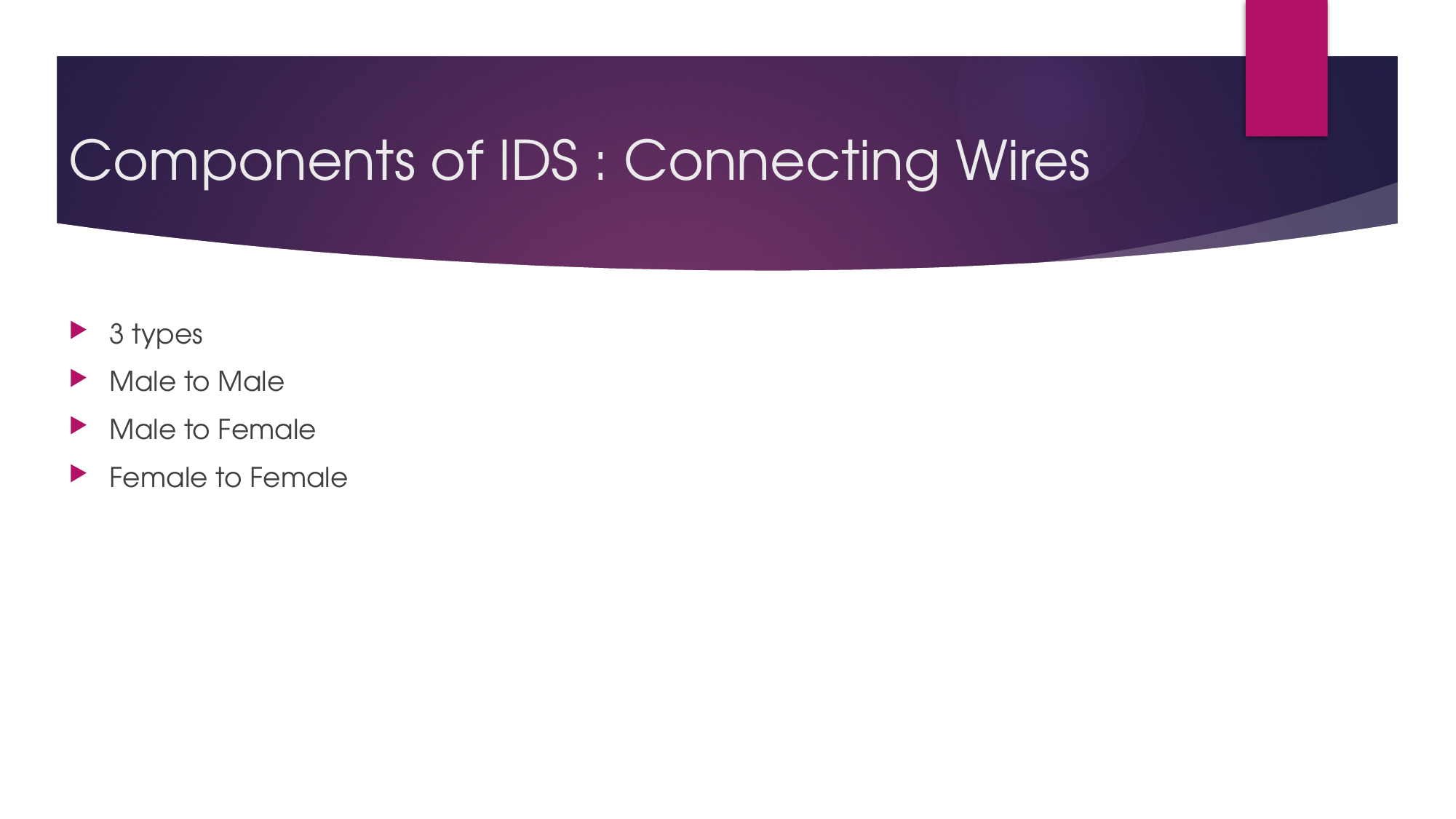

# Components of IDS : Connecting Wires
3 types
Male to Male
Male to Female
Female to Female